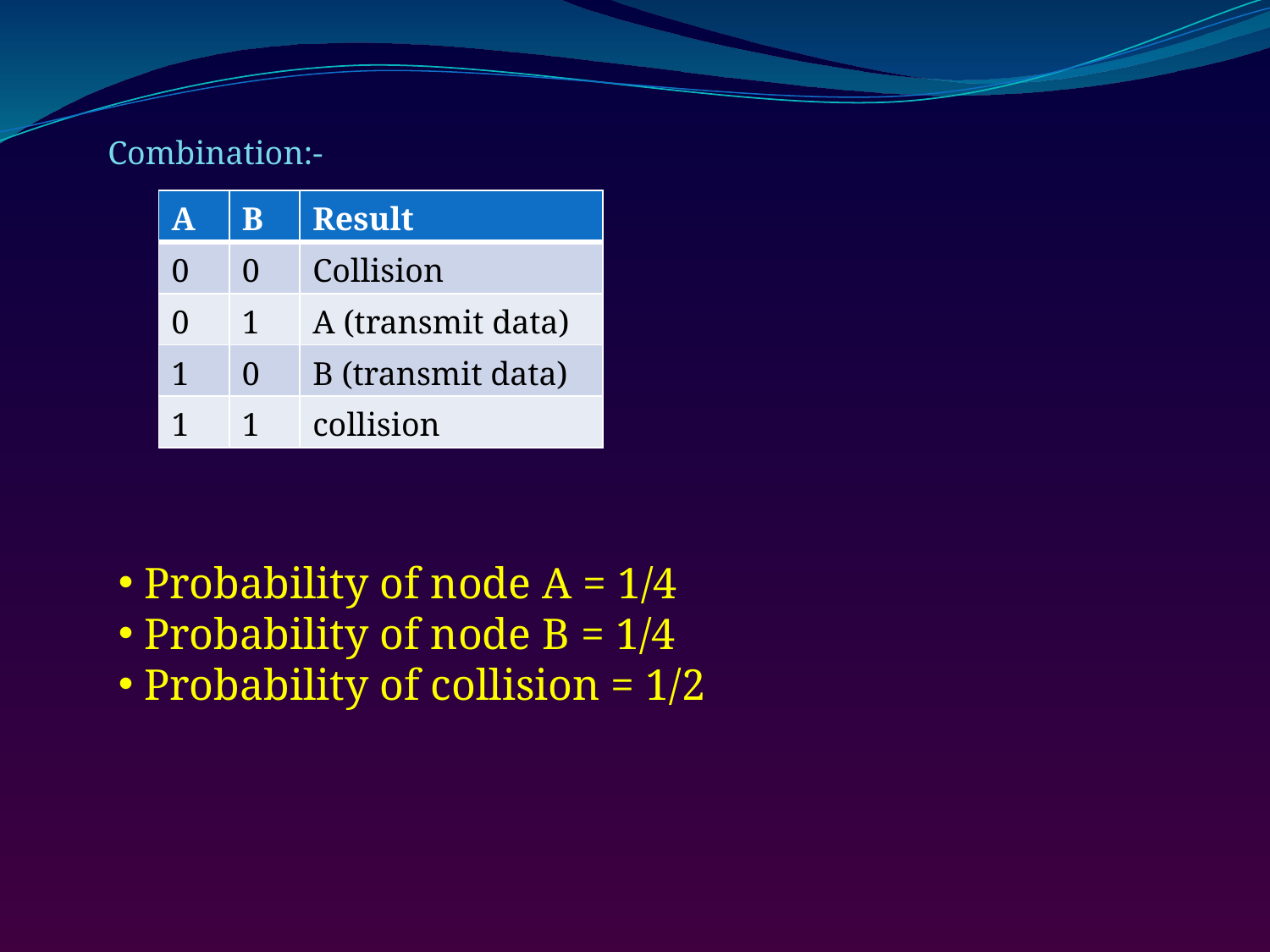

Combination:-

| A | B | Result |
| --- | --- | --- |
| 0 | 0 | Collision |
| 0 | 1 | A (transmit data) |
| 1 | 0 | B (transmit data) |
| 1 | 1 | collision |
 Probability of node A = 1/4
 Probability of node B = 1/4
 Probability of collision = 1/2